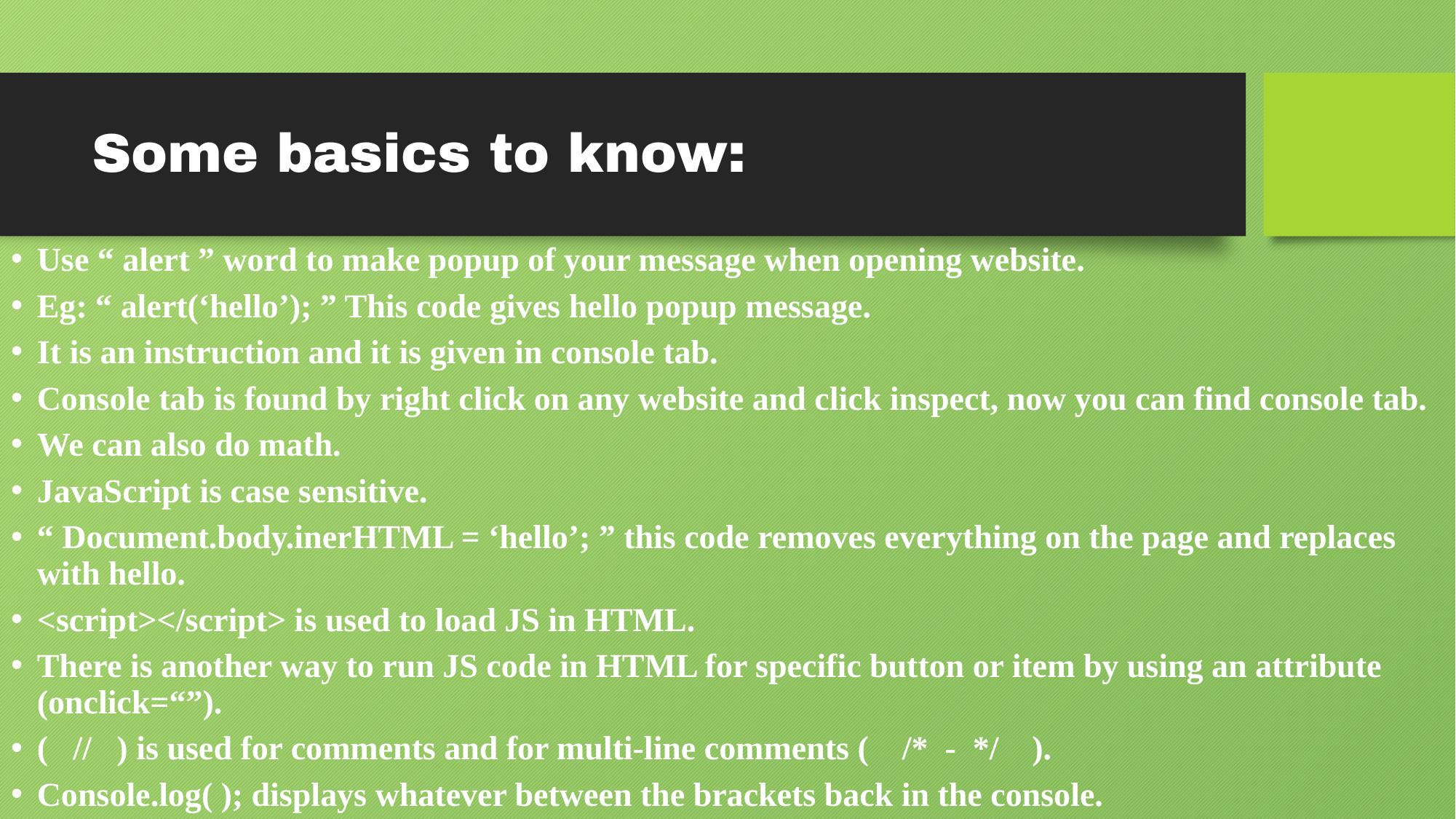

# Some basics to know:
Use “ alert ” word to make popup of your message when opening website.
Eg: “ alert(‘hello’); ” This code gives hello popup message.
It is an instruction and it is given in console tab.
Console tab is found by right click on any website and click inspect, now you can find console tab.
We can also do math.
JavaScript is case sensitive.
“ Document.body.inerHTML = ‘hello’; ” this code removes everything on the page and replaces with hello.
<script></script> is used to load JS in HTML.
There is another way to run JS code in HTML for specific button or item by using an attribute (onclick=“”).
(   //   ) is used for comments and for multi-line comments (    /*  -  */    ).
Console.log( ); displays whatever between the brackets back in the console.